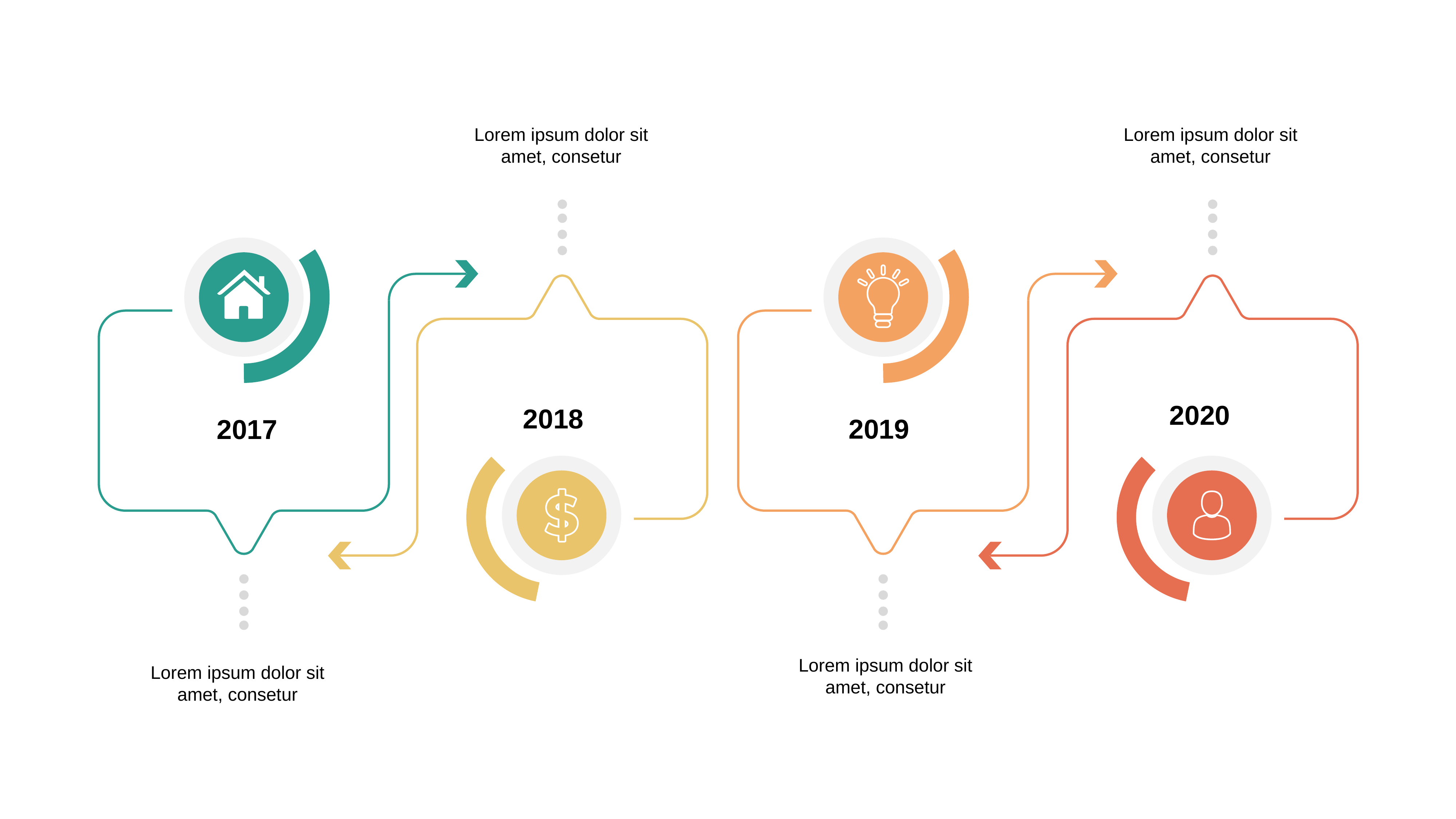

Lorem ipsum dolor sit amet, consetur
Lorem ipsum dolor sit amet, consetur

2020
2018

2019
2017

Lorem ipsum dolor sit amet, consetur
Lorem ipsum dolor sit amet, consetur